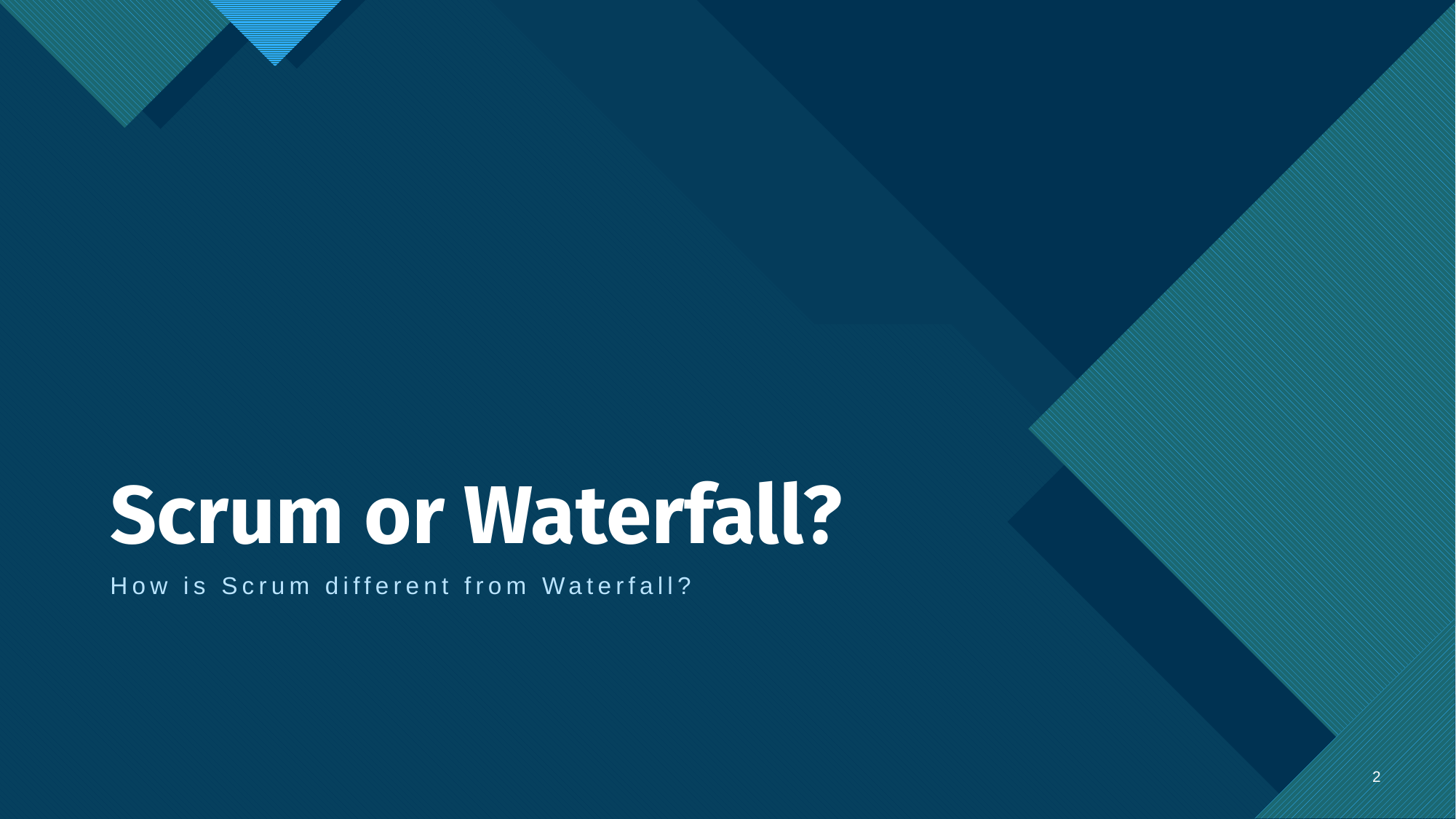

# Scrum or Waterfall?
How is Scrum different from Waterfall?
2